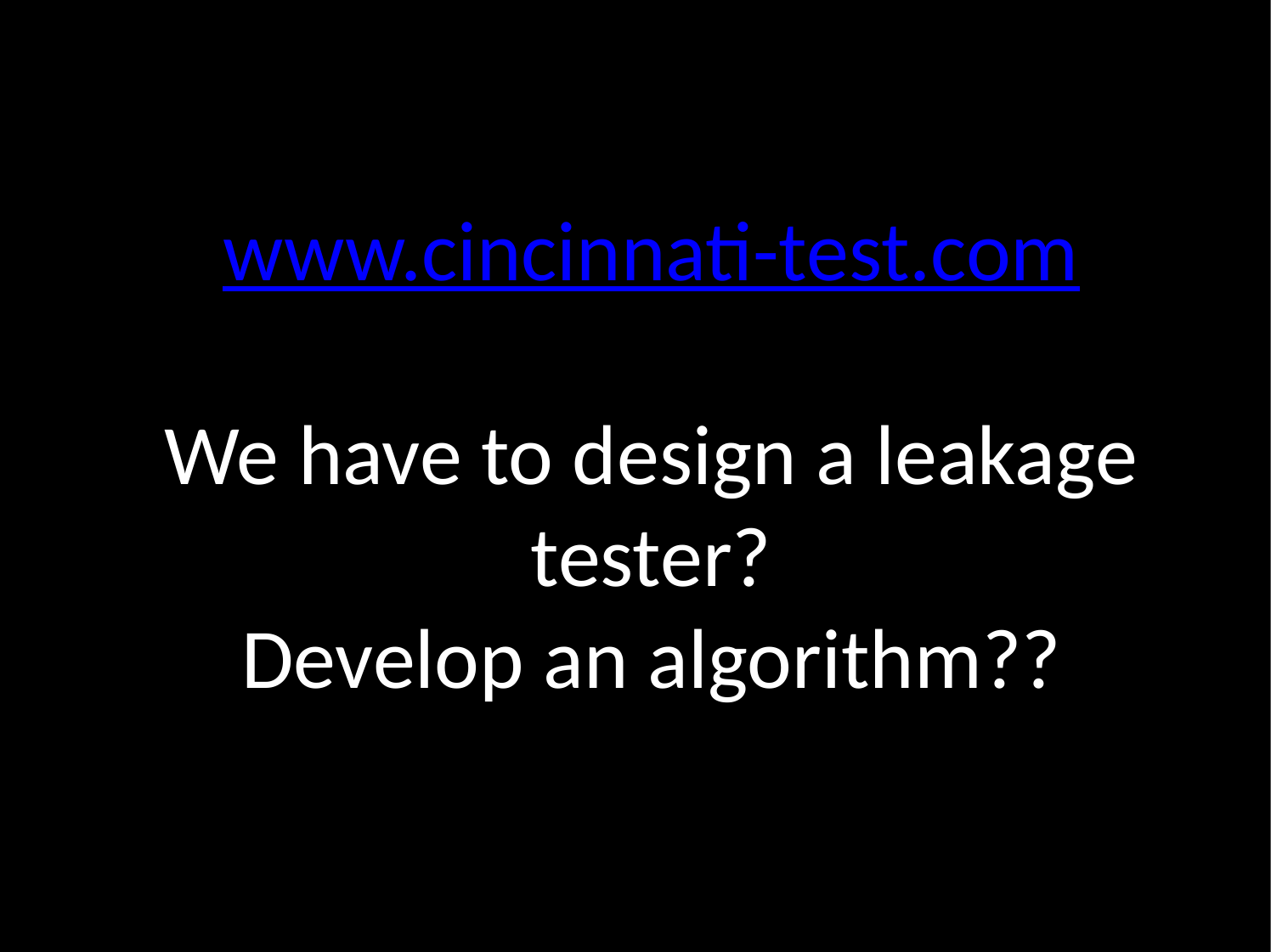

www.cincinnati-test.com

We have to design a leakage tester?
Develop an algorithm??